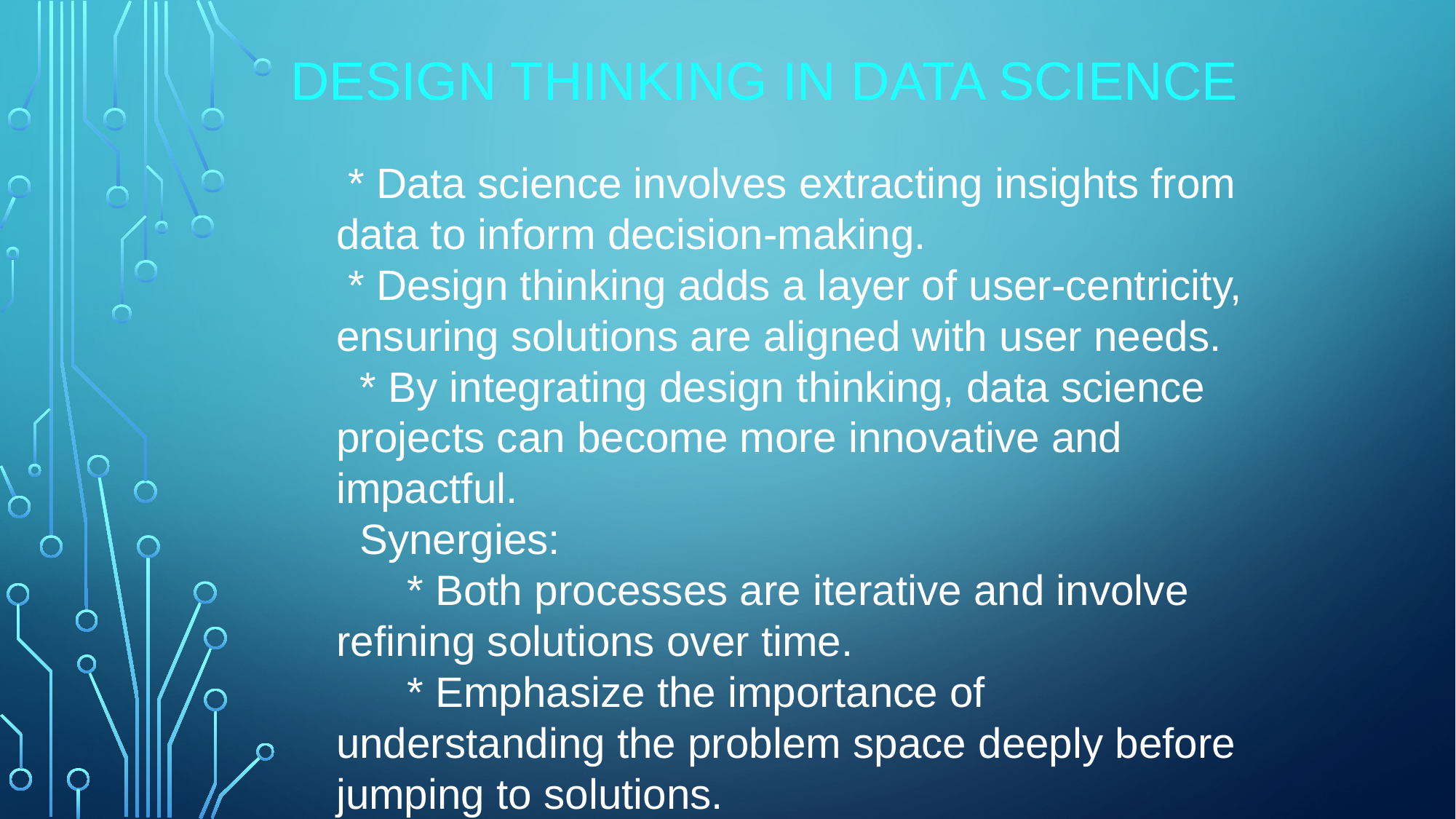

# Design Thinking in Data Science
 * Data science involves extracting insights from data to inform decision-making.
 * Design thinking adds a layer of user-centricity, ensuring solutions are aligned with user needs.
  * By integrating design thinking, data science projects can become more innovative and impactful.
  Synergies:
      * Both processes are iterative and involve refining solutions over time.
      * Emphasize the importance of understanding the problem space deeply before jumping to solutions.